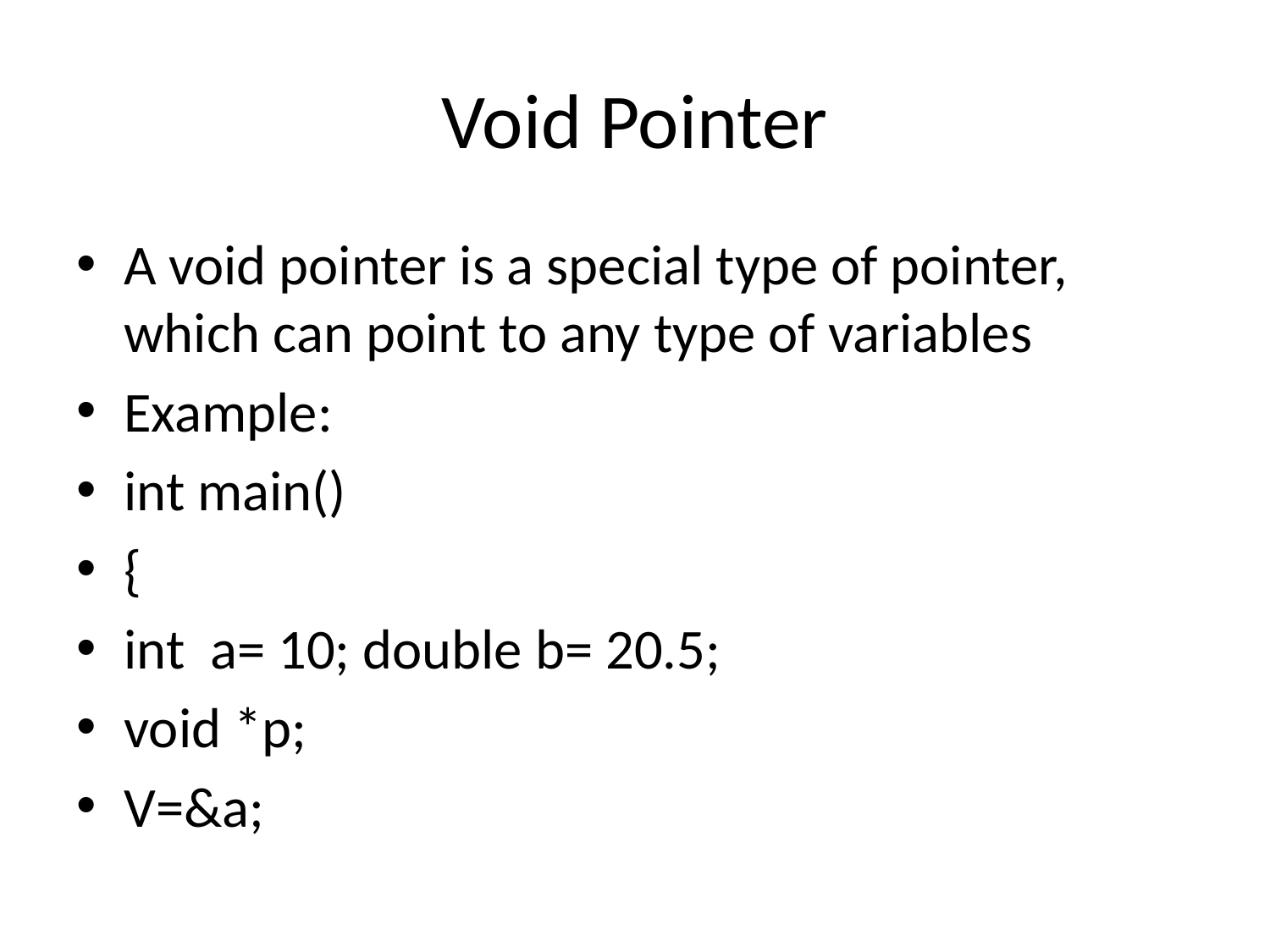

# Void Pointer
A void pointer is a special type of pointer, which can point to any type of variables
Example:
int main()
{
int  a= 10; double b= 20.5;
void *p;
V=&a;